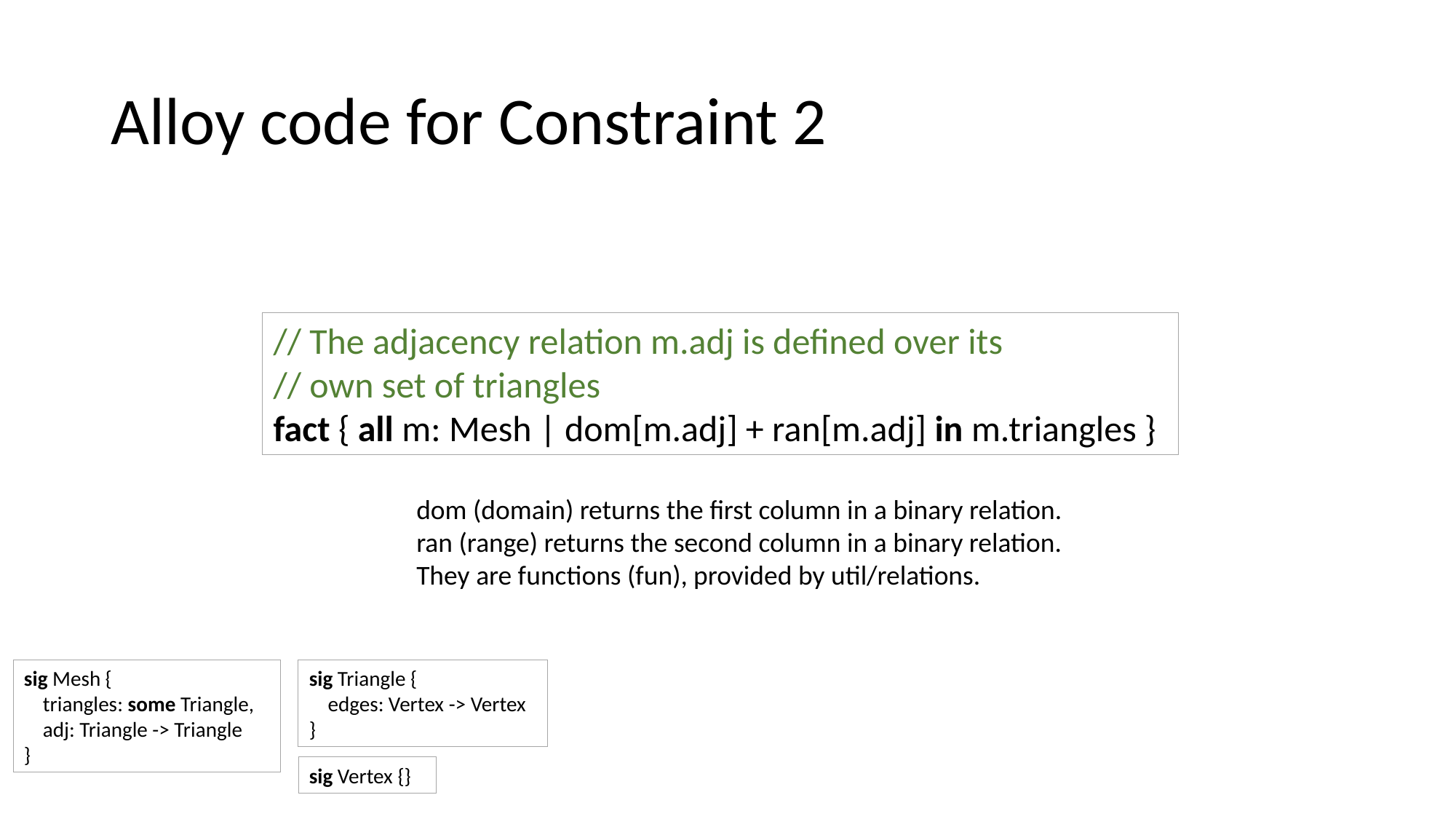

# Alloy code for Constraint 2
// The adjacency relation m.adj is defined over its
// own set of triangles
fact { all m: Mesh | dom[m.adj] + ran[m.adj] in m.triangles }
dom (domain) returns the first column in a binary relation.
ran (range) returns the second column in a binary relation.
They are functions (fun), provided by util/relations.
sig Mesh {
    triangles: some Triangle,
    adj: Triangle -> Triangle
}
sig Triangle {
    edges: Vertex -> Vertex
}
sig Vertex {}